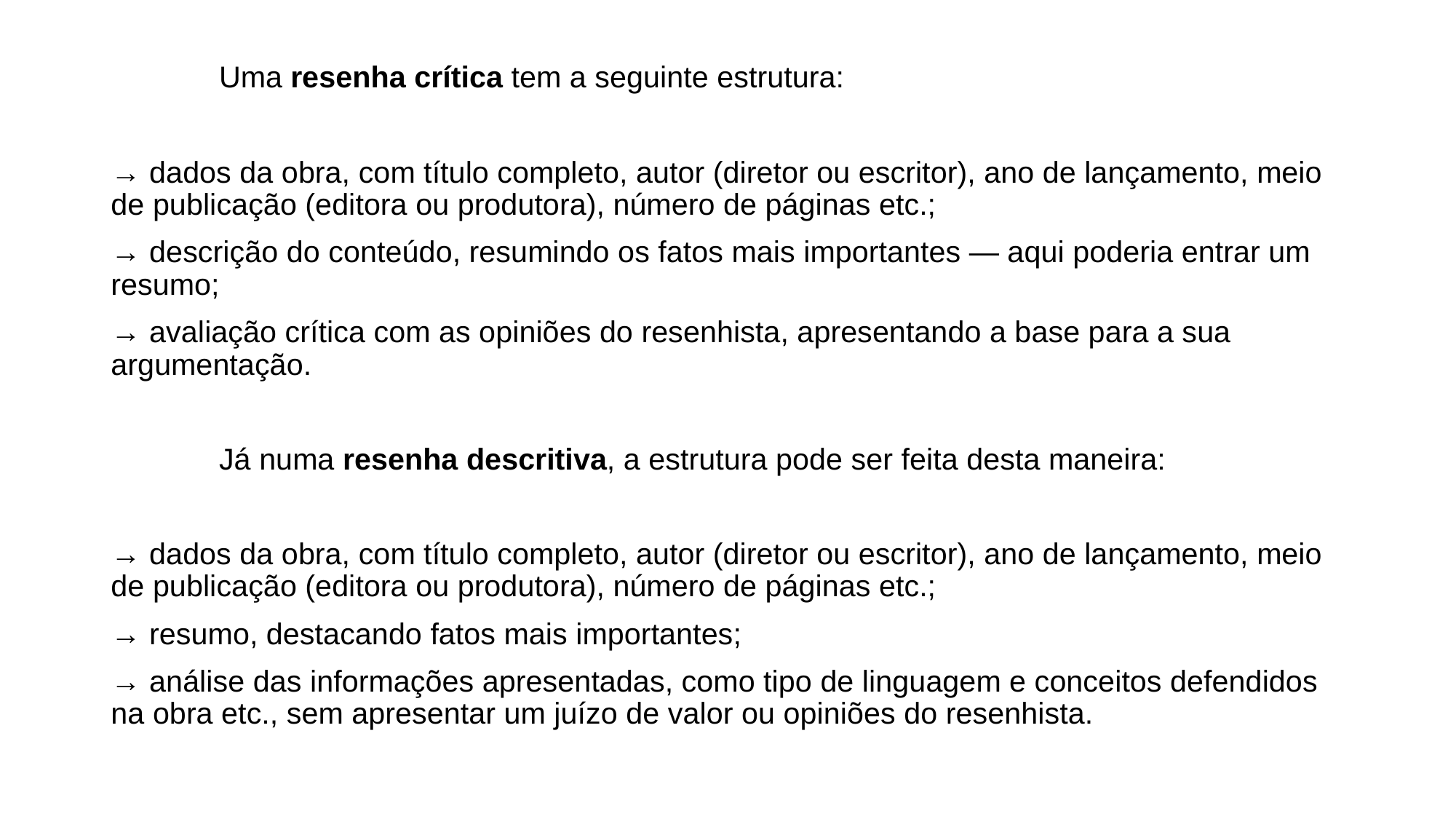

Uma resenha crítica tem a seguinte estrutura:

→ dados da obra, com título completo, autor (diretor ou escritor), ano de lançamento, meio de publicação (editora ou produtora), número de páginas etc.;
→ descrição do conteúdo, resumindo os fatos mais importantes — aqui poderia entrar um resumo;
→ avaliação crítica com as opiniões do resenhista, apresentando a base para a sua argumentação.

	Já numa resenha descritiva, a estrutura pode ser feita desta maneira:

→ dados da obra, com título completo, autor (diretor ou escritor), ano de lançamento, meio de publicação (editora ou produtora), número de páginas etc.;
→ resumo, destacando fatos mais importantes;
→ análise das informações apresentadas, como tipo de linguagem e conceitos defendidos na obra etc., sem apresentar um juízo de valor ou opiniões do resenhista.